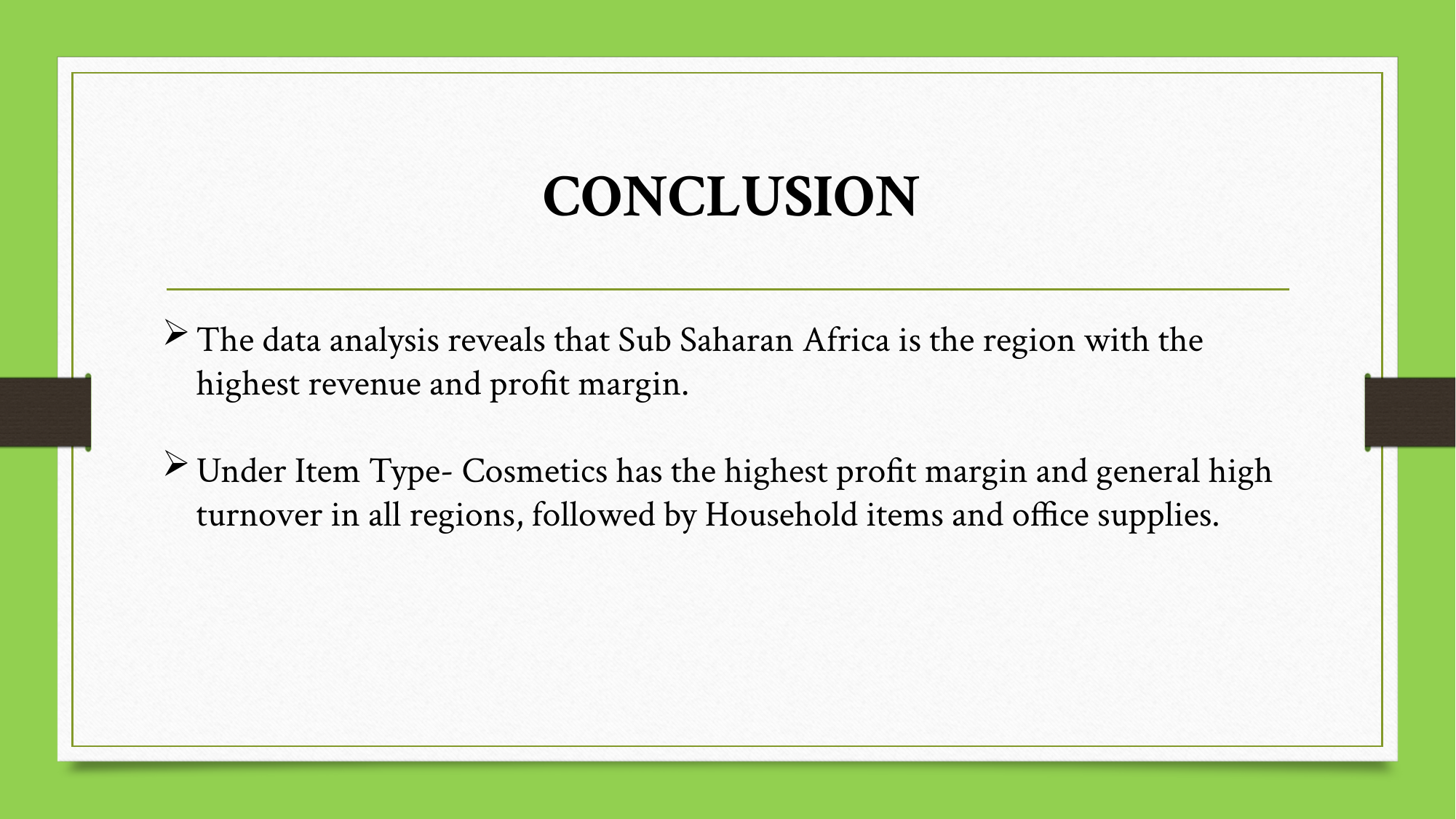

CONCLUSION

The data analysis reveals that Sub Saharan Africa is the region with the highest revenue and profit margin.

Under Item Type- Cosmetics has the highest profit margin and general high turnover in all regions, followed by Household items and office supplies.